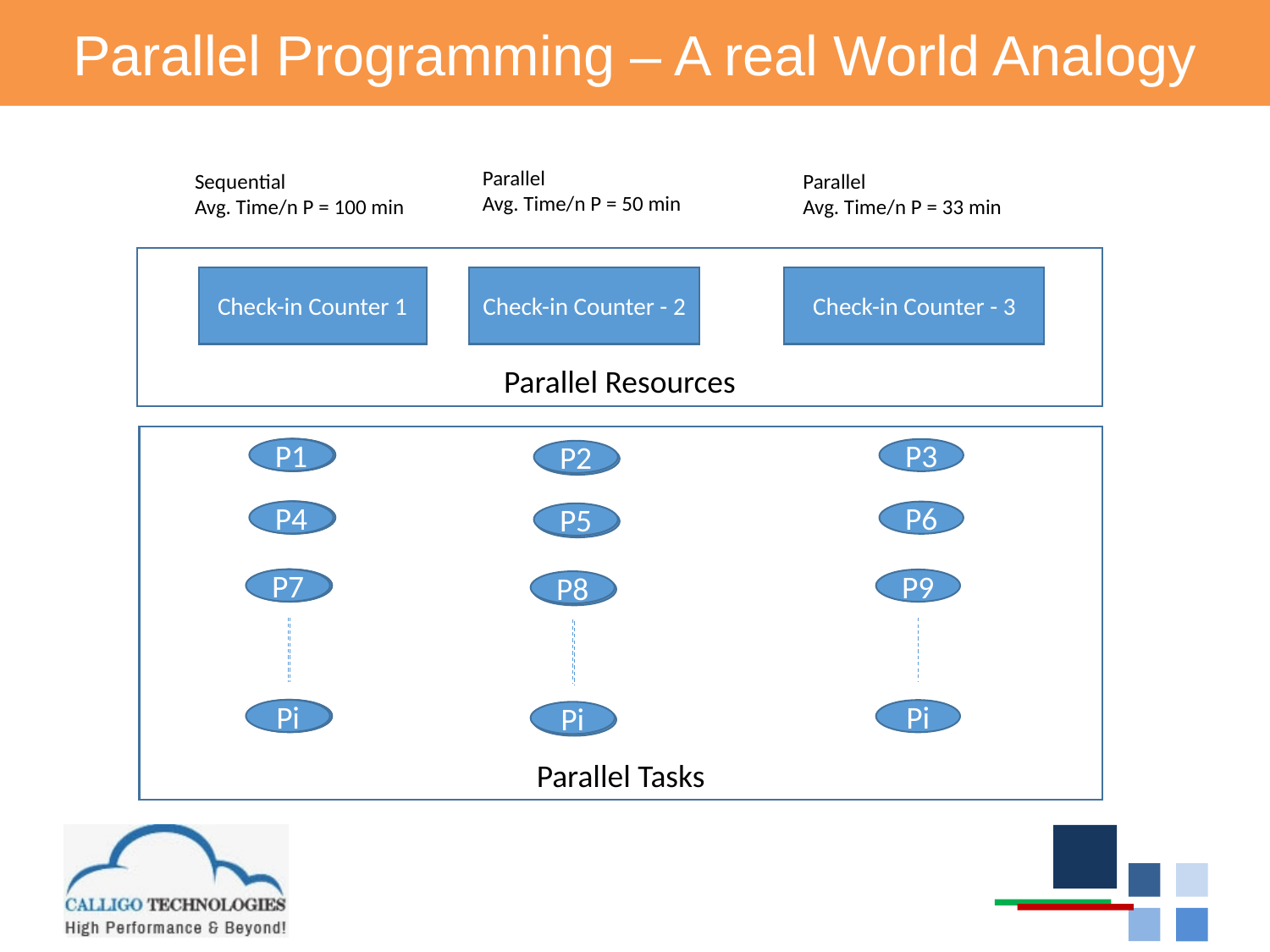

# Parallel Programming – A real World Analogy
Parallel
Avg. Time/n P = 50 min
Sequential
Avg. Time/n P = 100 min
Parallel
Avg. Time/n P = 33 min
Parallel Resources
Check-in Counter 1
Check-in Counter - 2
Check-in Counter - 3
Parallel Tasks
P1
P4
P7
Pi
P1
P2
P3
Pn
P1
P3
P5
Pk
P3
P6
P9
Pi
P2
P5
P8
Pi
P2
P4
P6
Pk